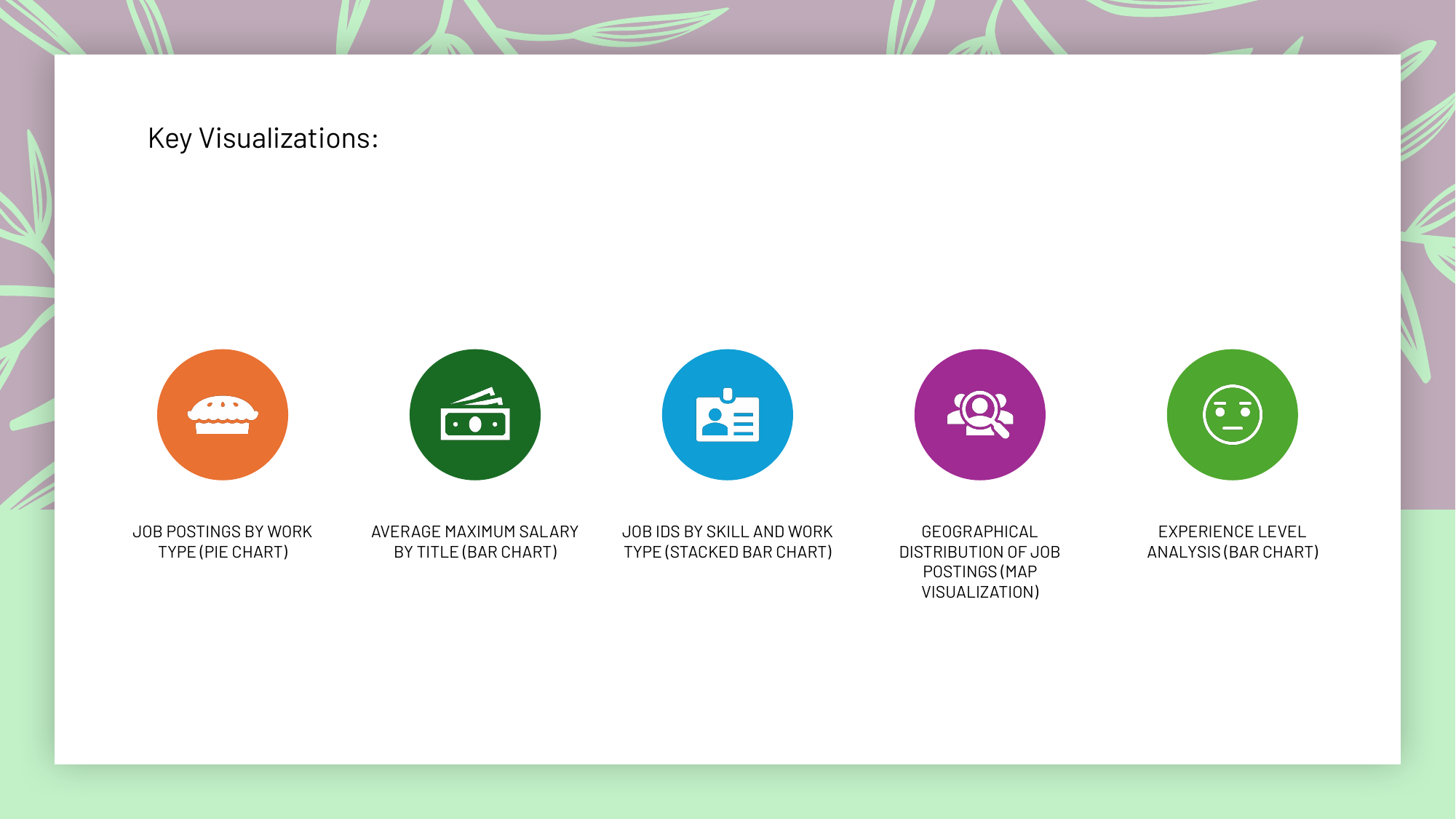

# Key Visualizations:
Job Postings by Work Type (Pie Chart)
Average Maximum Salary by Title (Bar Chart)
Job IDs by Skill and Work Type (Stacked Bar Chart)
Geographical Distribution of Job Postings (Map Visualization)
Experience Level Analysis (Bar Chart)